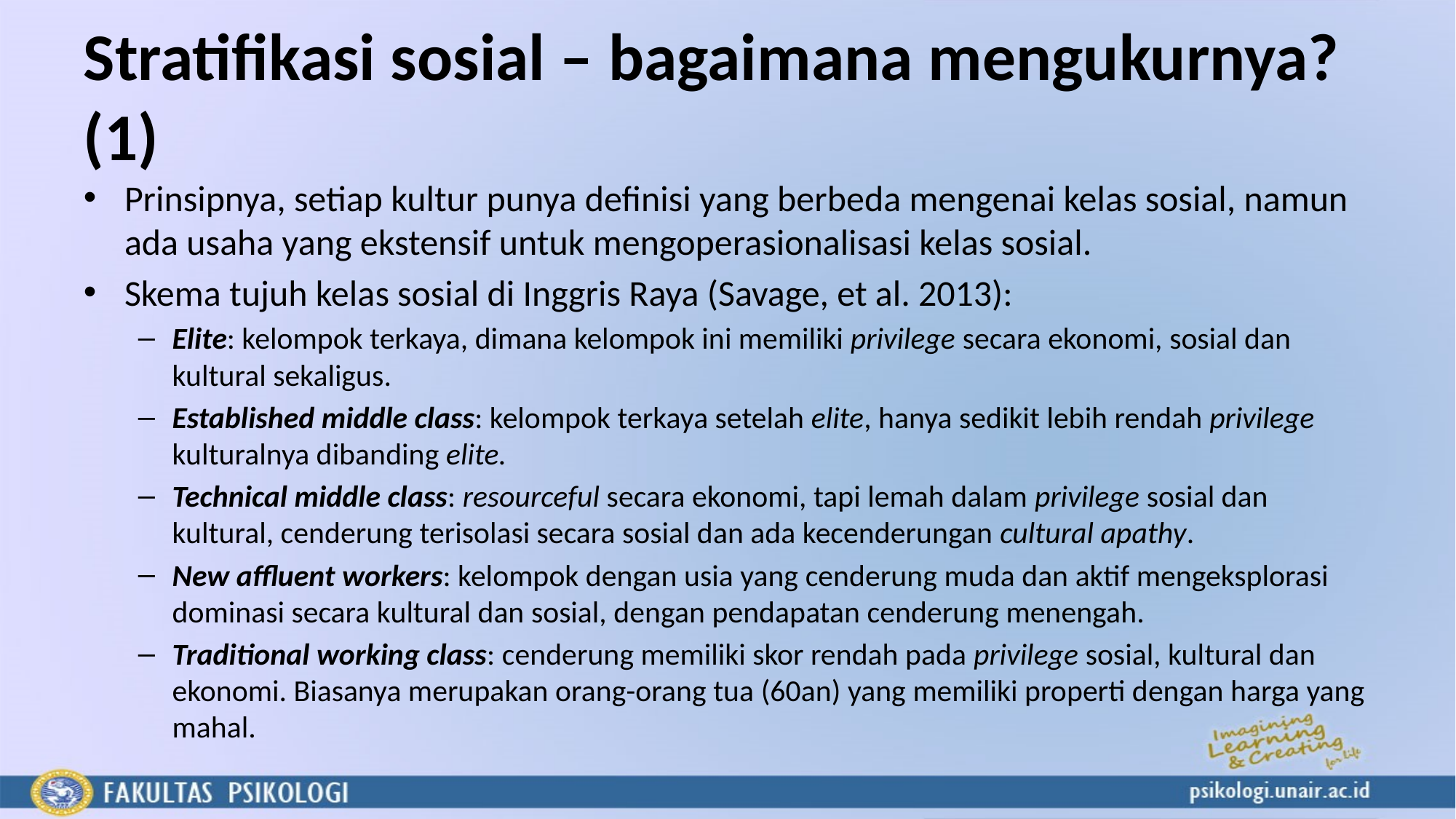

# Stratifikasi sosial – bagaimana mengukurnya? (1)
Prinsipnya, setiap kultur punya definisi yang berbeda mengenai kelas sosial, namun ada usaha yang ekstensif untuk mengoperasionalisasi kelas sosial.
Skema tujuh kelas sosial di Inggris Raya (Savage, et al. 2013):
Elite: kelompok terkaya, dimana kelompok ini memiliki privilege secara ekonomi, sosial dan kultural sekaligus.
Established middle class: kelompok terkaya setelah elite, hanya sedikit lebih rendah privilege kulturalnya dibanding elite.
Technical middle class: resourceful secara ekonomi, tapi lemah dalam privilege sosial dan kultural, cenderung terisolasi secara sosial dan ada kecenderungan cultural apathy.
New affluent workers: kelompok dengan usia yang cenderung muda dan aktif mengeksplorasi dominasi secara kultural dan sosial, dengan pendapatan cenderung menengah.
Traditional working class: cenderung memiliki skor rendah pada privilege sosial, kultural dan ekonomi. Biasanya merupakan orang-orang tua (60an) yang memiliki properti dengan harga yang mahal.